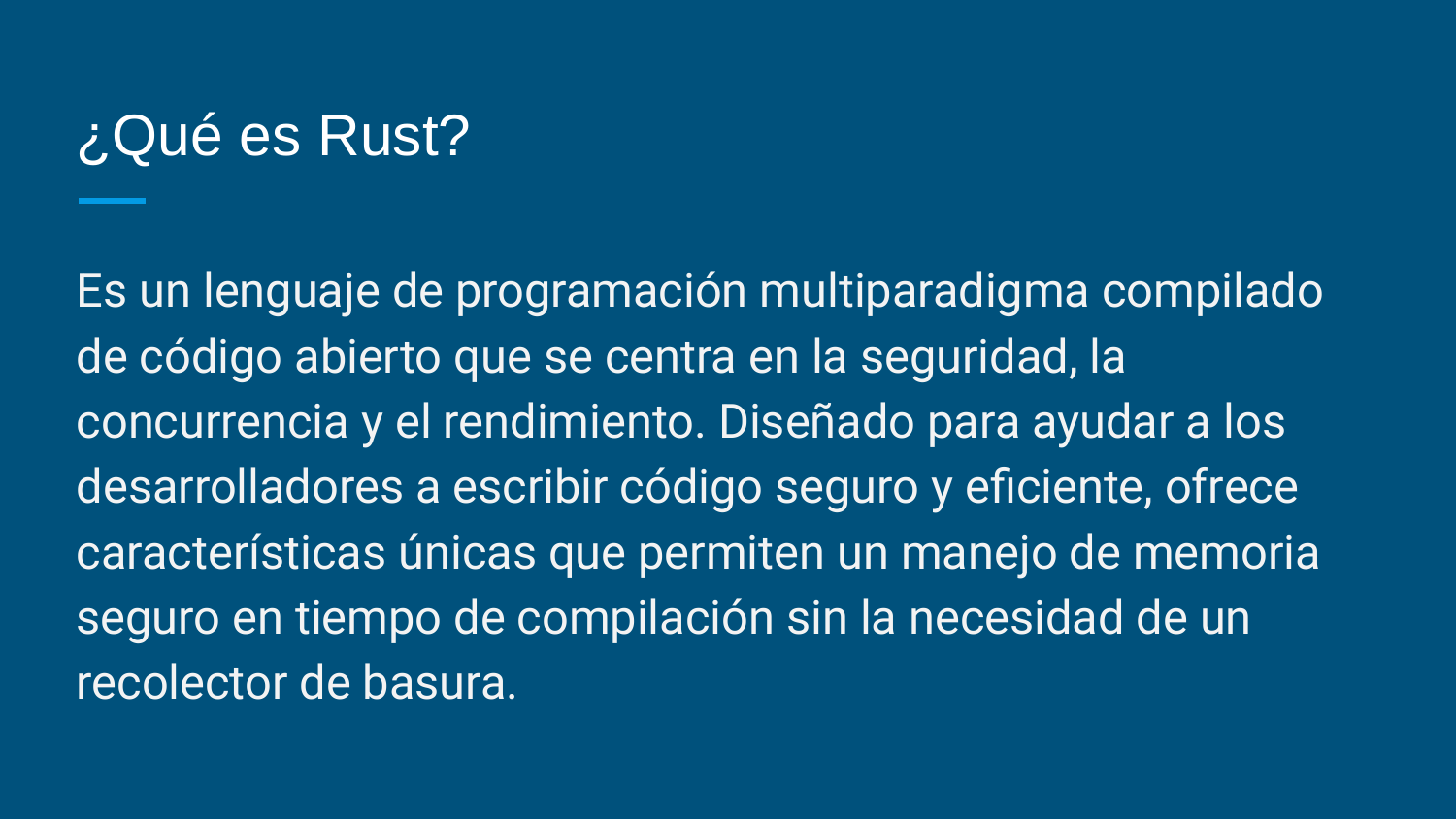

# ¿Qué es Rust?
Es un lenguaje de programación multiparadigma compilado de código abierto que se centra en la seguridad, la concurrencia y el rendimiento. Diseñado para ayudar a los desarrolladores a escribir código seguro y eficiente, ofrece características únicas que permiten un manejo de memoria seguro en tiempo de compilación sin la necesidad de un recolector de basura.